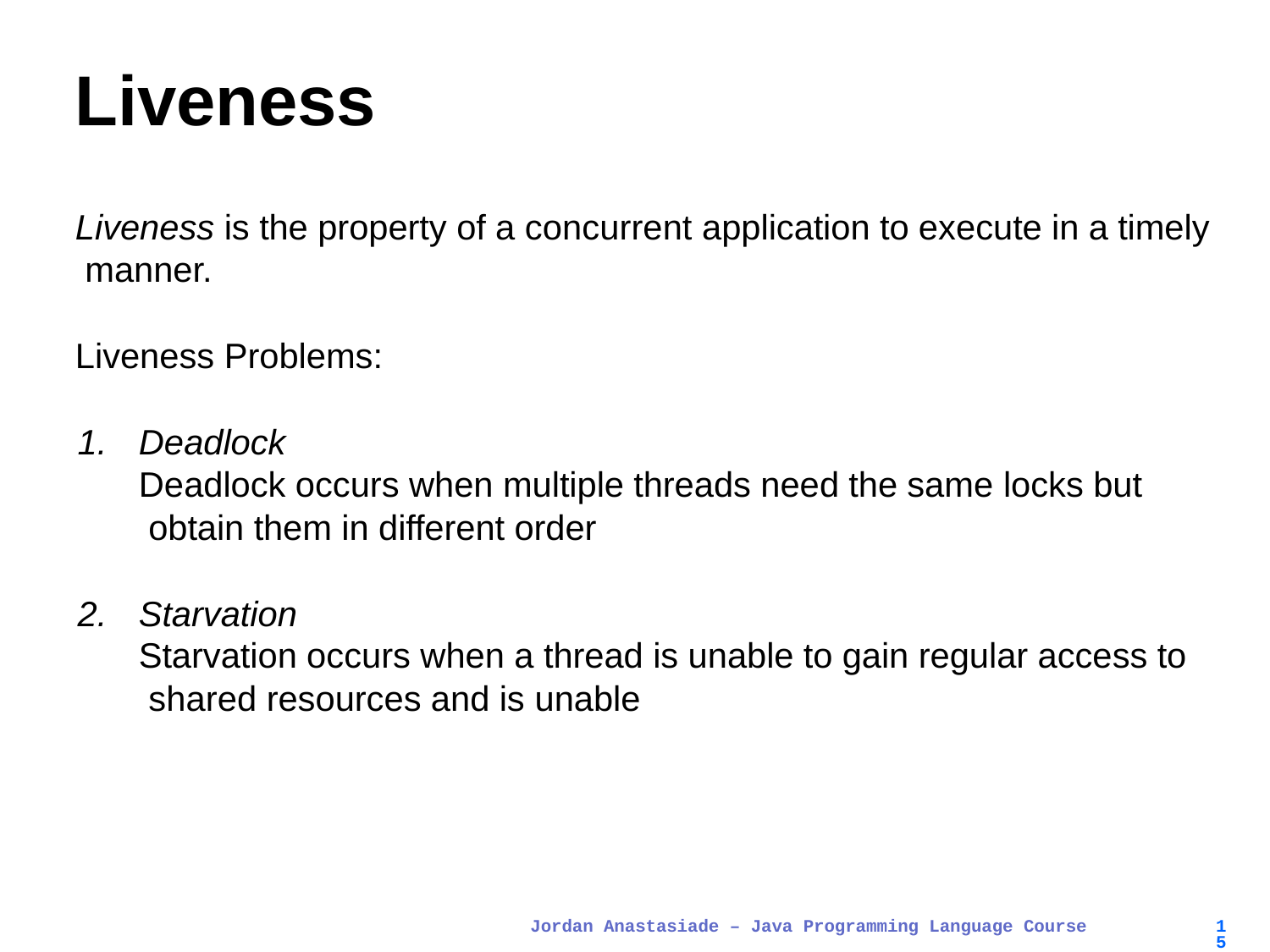

# Liveness
Liveness is the property of a concurrent application to execute in a timely  manner.

Liveness Problems:

Deadlock
Deadlock occurs when multiple threads need the same locks but  obtain them in different order

Starvation
Starvation occurs when a thread is unable to gain regular access to  shared resources and is unable
Jordan Anastasiade – Java Programming Language Course
15